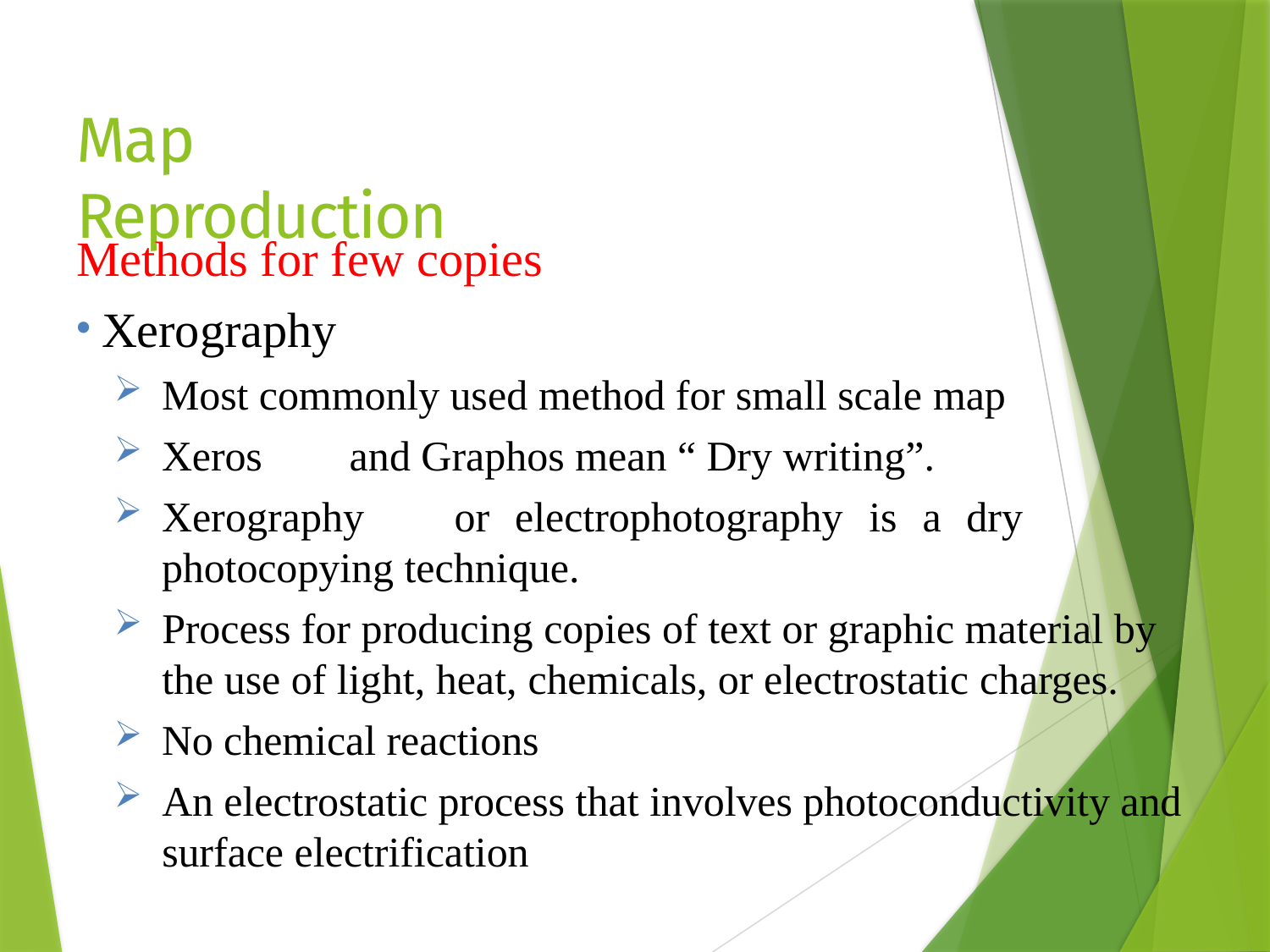

# Map Reproduction
Methods for few copies
Xerography
Most commonly used method for small scale map
Xeros	and Graphos mean “ Dry writing”.
Xerography	or	electrophotography	is	a	dry	photocopying technique.
Process for producing copies of text or graphic material by  the use of light, heat, chemicals, or electrostatic charges.
No chemical reactions
An electrostatic process that involves photoconductivity and  surface electrification